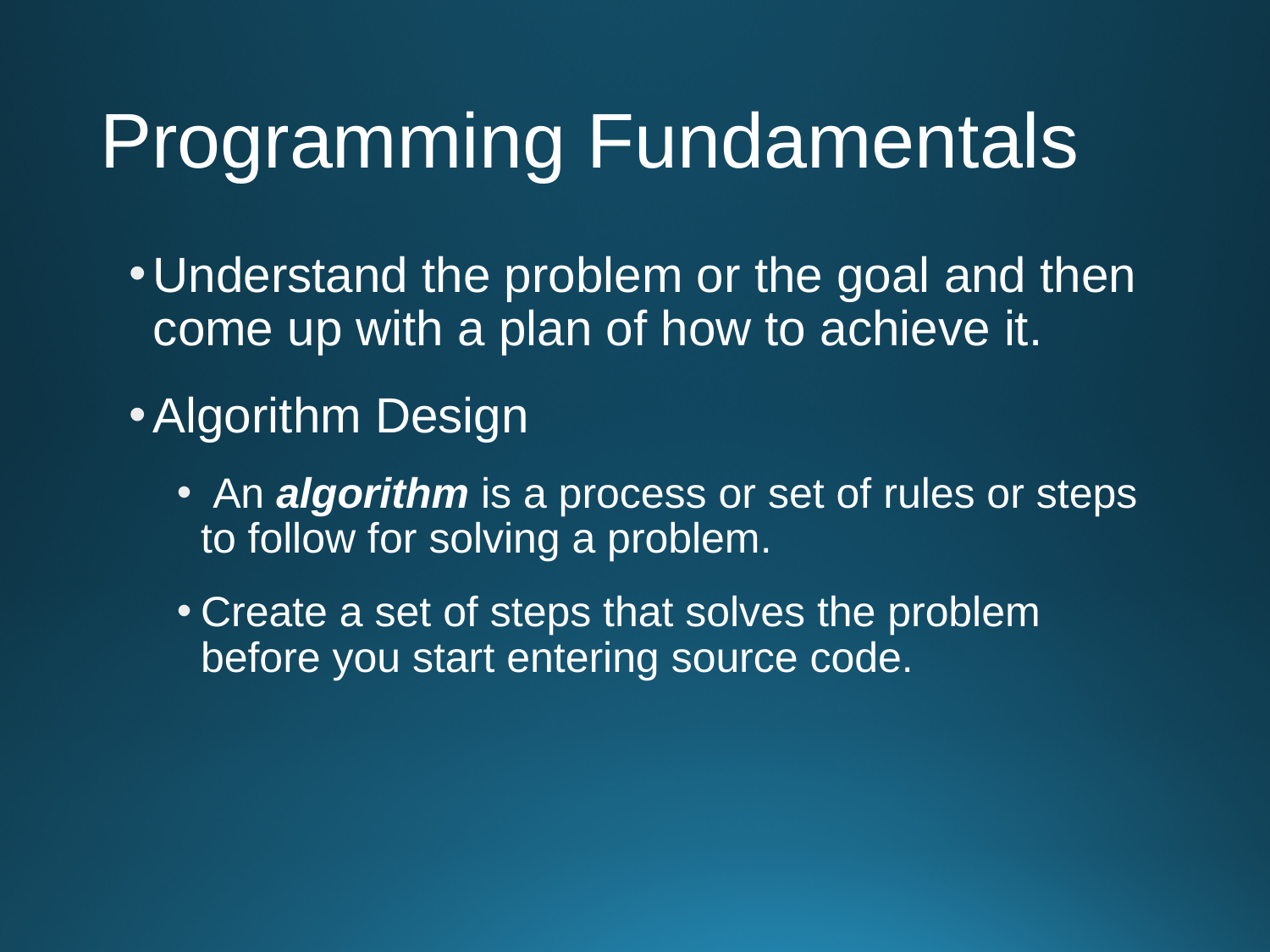

# Programming Fundamentals
Understand the problem or the goal and then come up with a plan of how to achieve it.
Algorithm Design
 An algorithm is a process or set of rules or steps to follow for solving a problem.
Create a set of steps that solves the problem before you start entering source code.